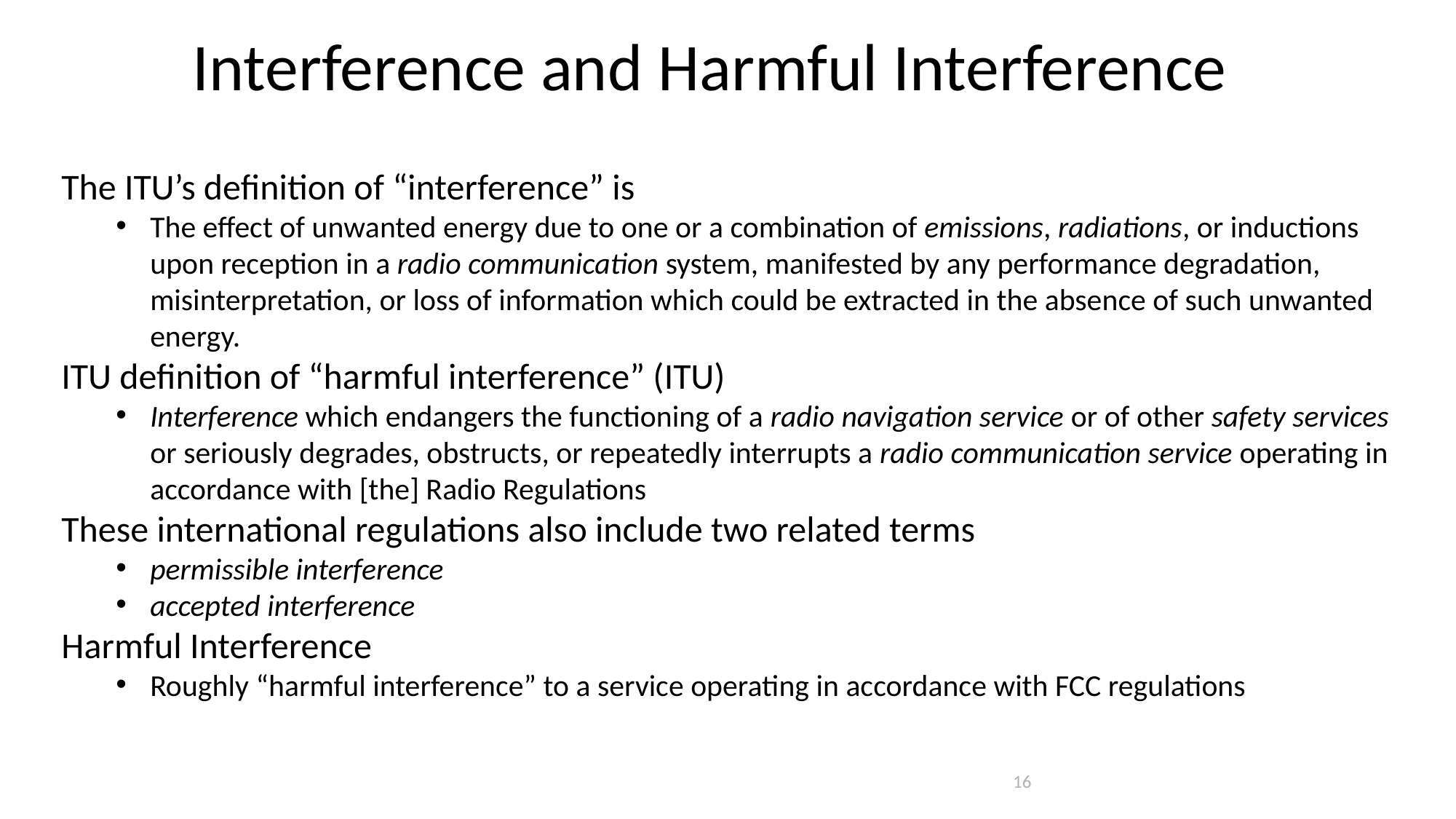

Interference and Harmful Interference
The ITU’s definition of “interference” is
The effect of unwanted energy due to one or a combination of emissions, radiations, or inductions upon reception in a radio communication system, manifested by any performance degradation, misinterpretation, or loss of information which could be extracted in the absence of such unwanted energy.
ITU definition of “harmful interference” (ITU)
Interference which endangers the functioning of a radio navigation service or of other safety services or seriously degrades, obstructs, or repeatedly interrupts a radio communication service operating in accordance with [the] Radio Regulations
These international regulations also include two related terms
permissible interference
accepted interference
Harmful Interference
Roughly “harmful interference” to a service operating in accordance with FCC regulations
16